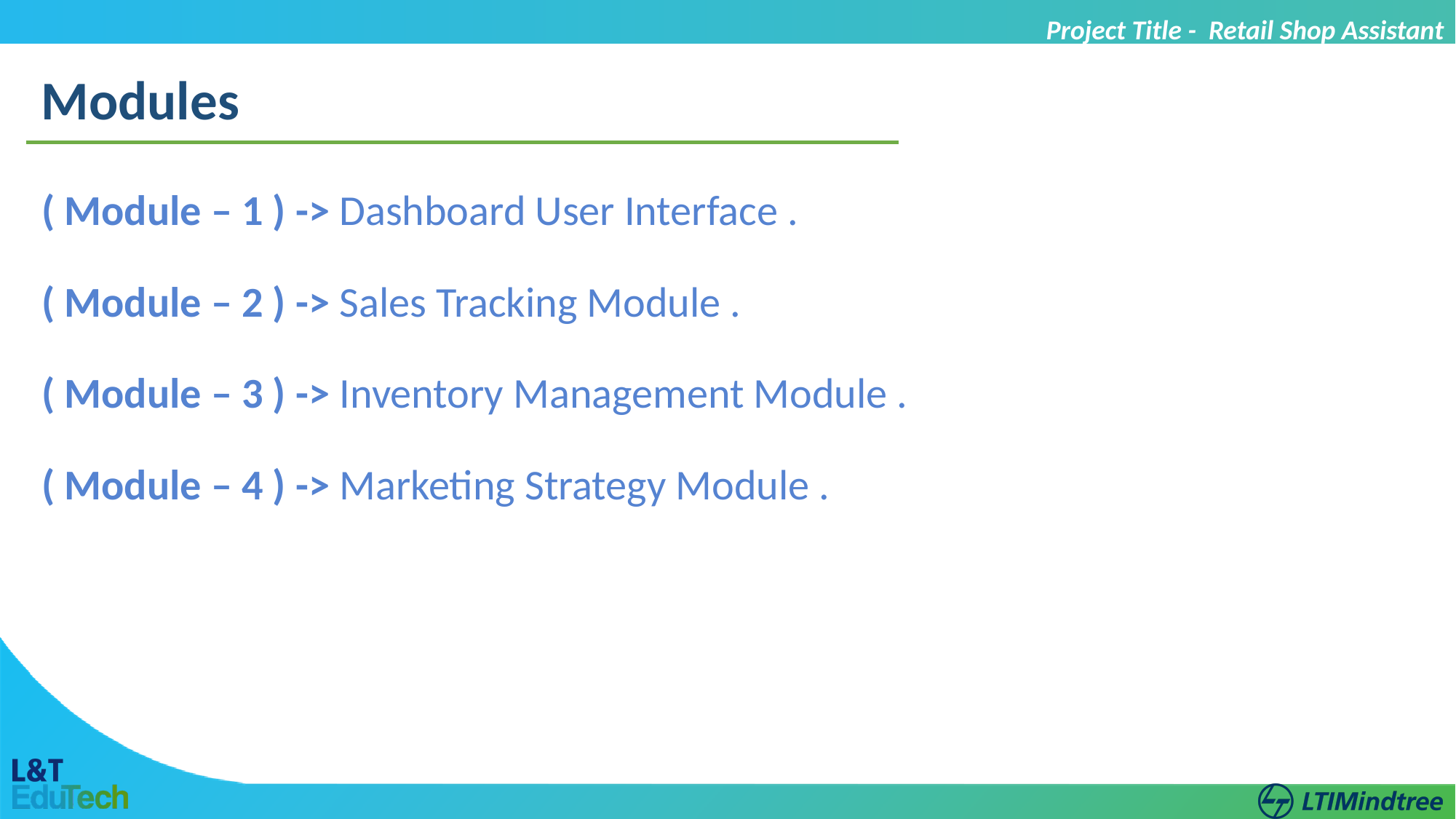

Project Title -  Retail Shop Assistant

Modules
( Module – 1 ) -> Dashboard User Interface .
( Module – 2 ) -> Sales Tracking Module .
( Module – 3 ) -> Inventory Management Module .
( Module – 4 ) -> Marketing Strategy Module .